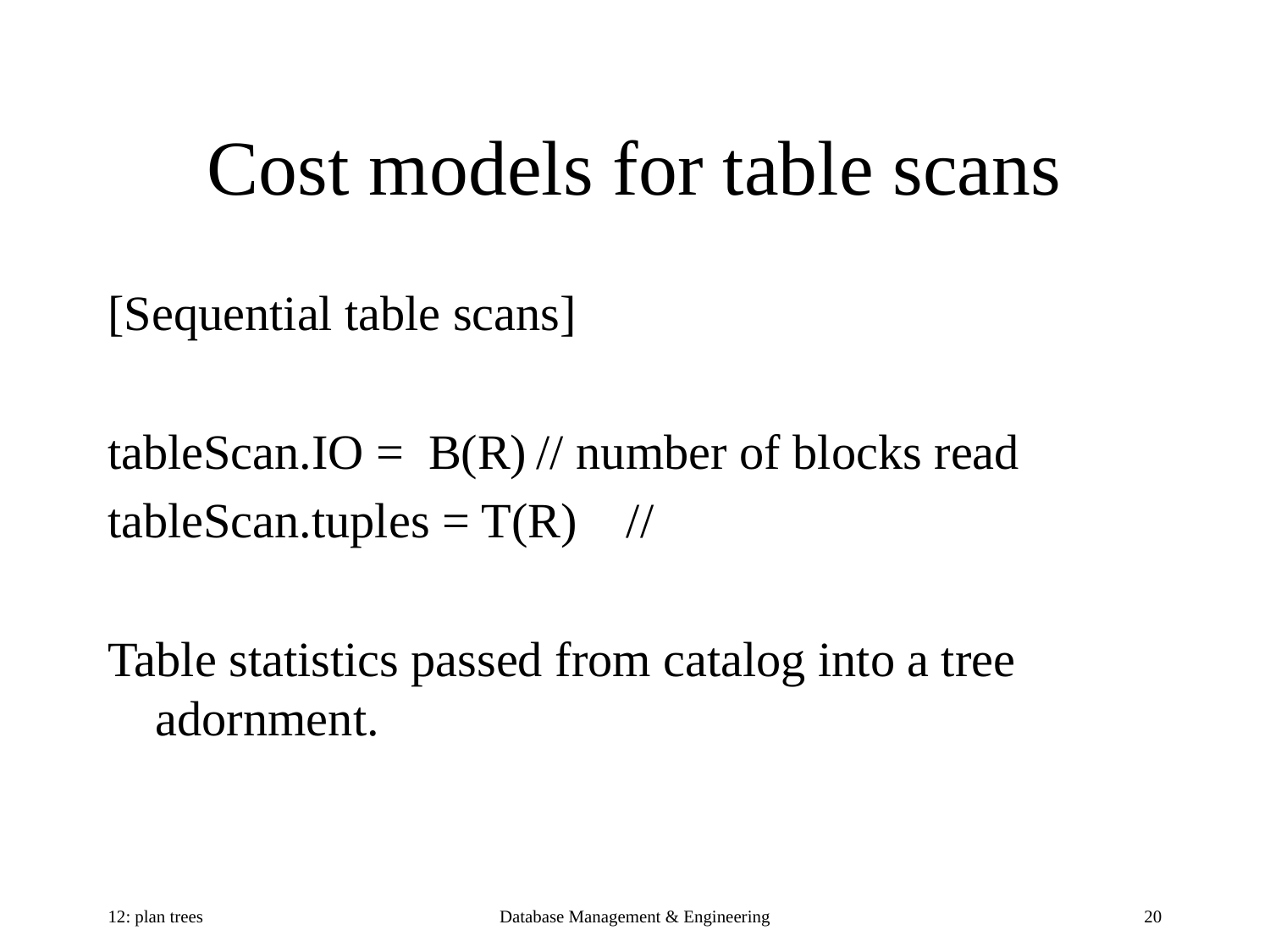

# Cost models for table scans
[Sequential table scans]

tableScan.IO =  B(R)	// number of blocks read
tableScan.tuples = T(R)    //

Table statistics passed from catalog into a tree adornment.

12: plan trees
Database Management & Engineering
20